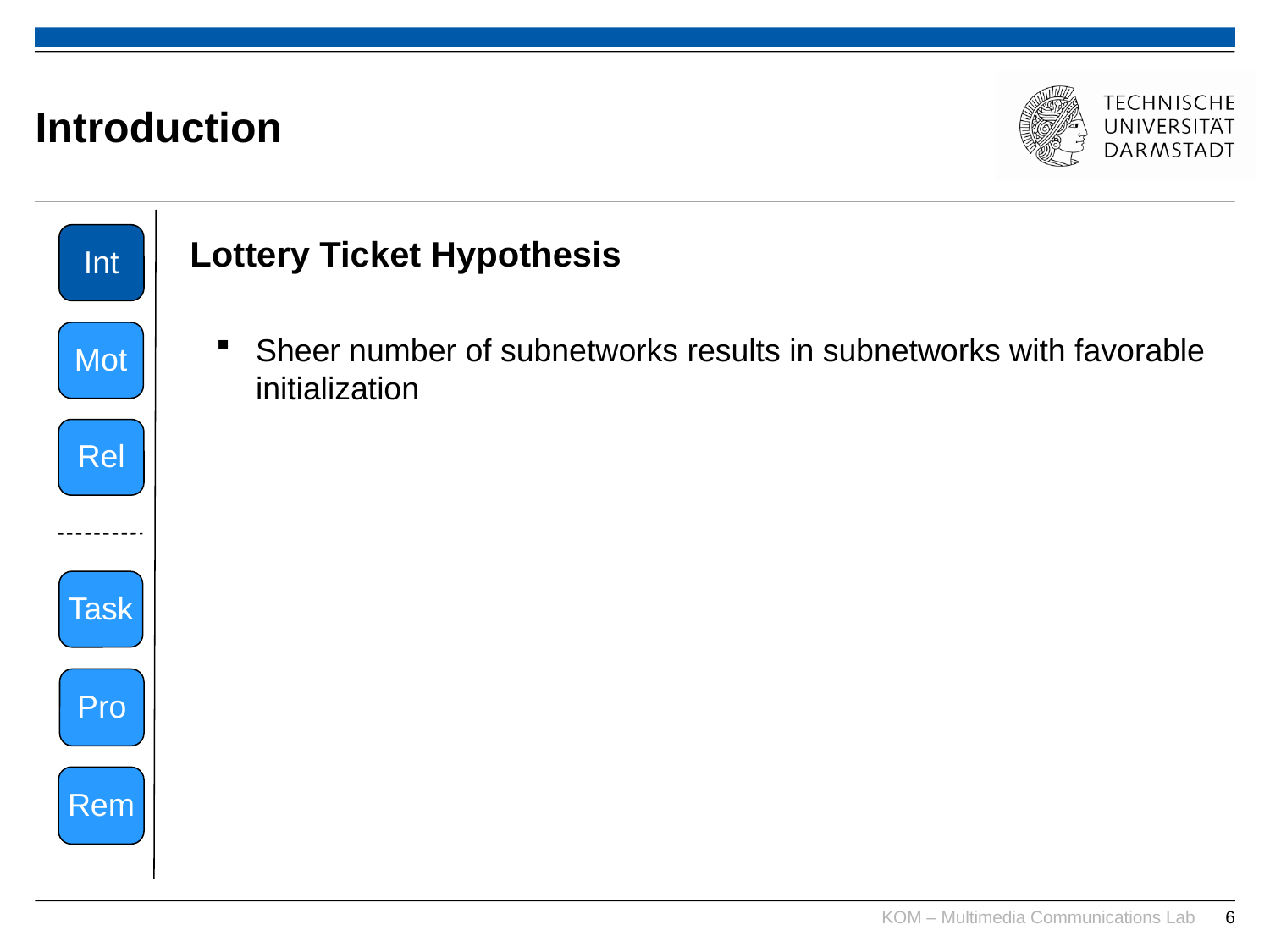

# Introduction
Int
Lottery Ticket Hypothesis

Sheer number of subnetworks results in subnetworks with favorable initialization
Mot
Rel
Task
Pro
Rem